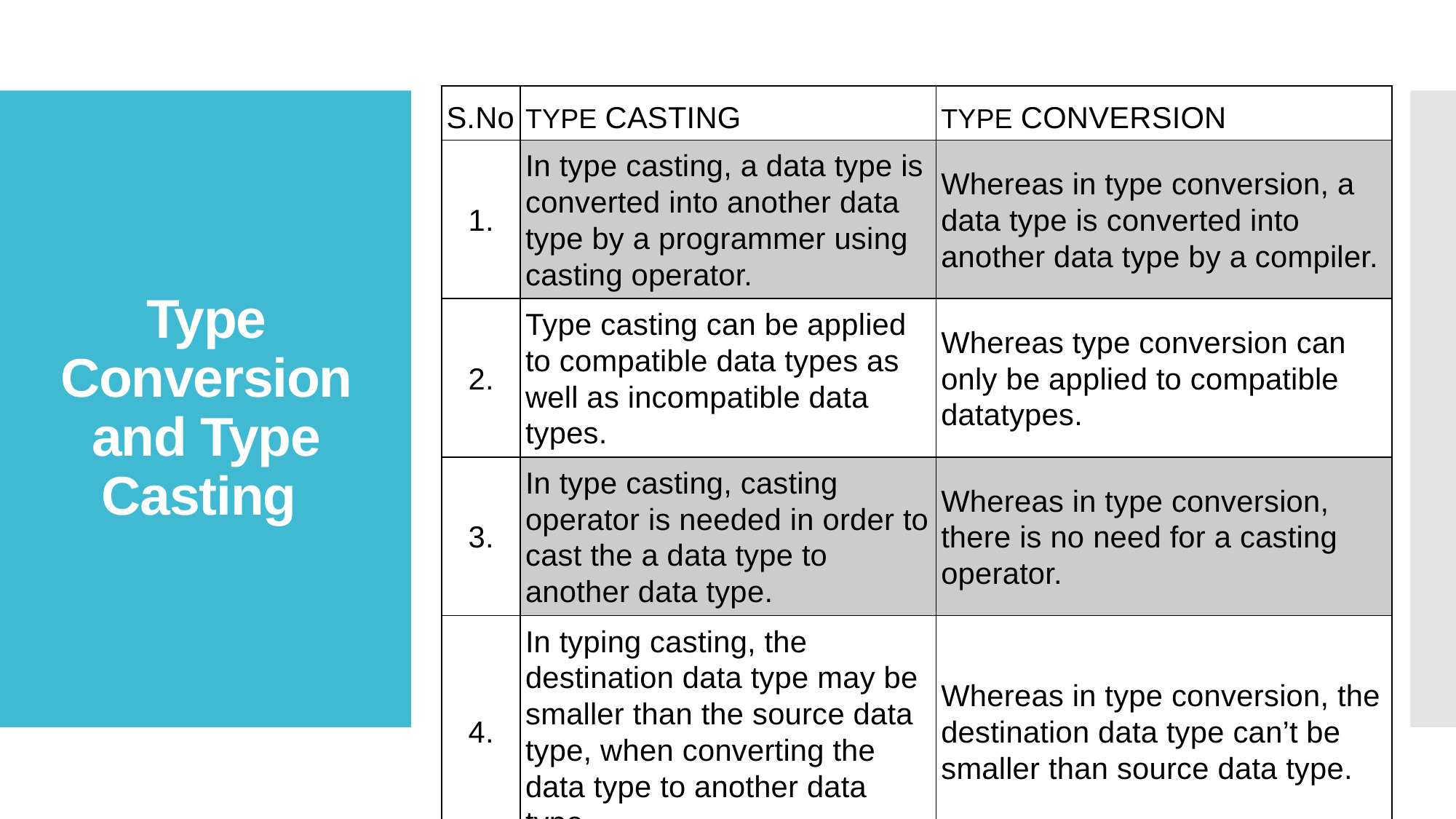

| S.No | TYPE CASTING | TYPE CONVERSION |
| --- | --- | --- |
| 1. | In type casting, a data type is converted into another data type by a programmer using casting operator. | Whereas in type conversion, a data type is converted into another data type by a compiler. |
| 2. | Type casting can be applied to compatible data types as well as incompatible data types. | Whereas type conversion can only be applied to compatible datatypes. |
| 3. | In type casting, casting operator is needed in order to cast the a data type to another data type. | Whereas in type conversion, there is no need for a casting operator. |
| 4. | In typing casting, the destination data type may be smaller than the source data type, when converting the data type to another data type. | Whereas in type conversion, the destination data type can’t be smaller than source data type. |
# Type Conversion and Type Casting